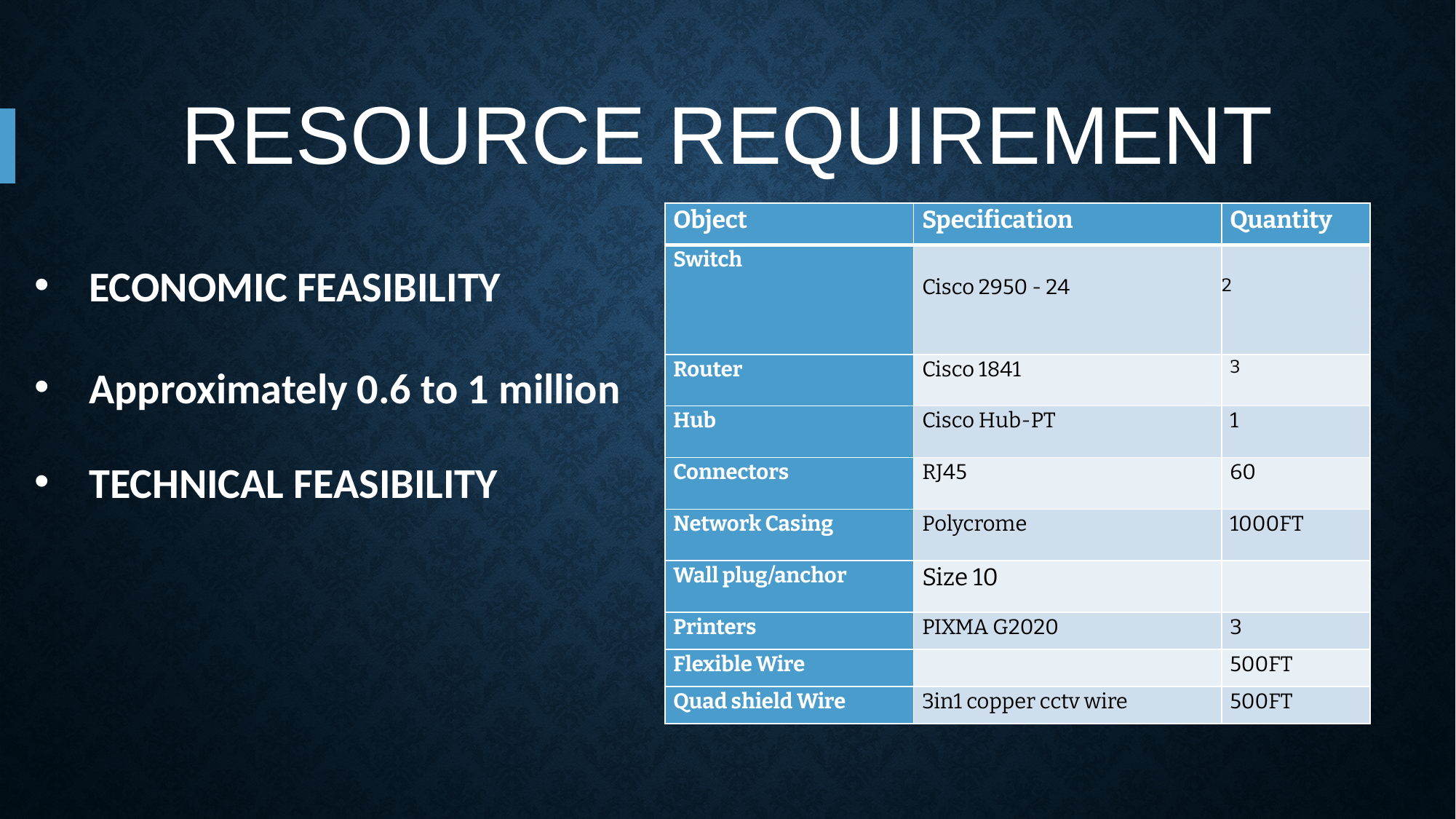

# RESOURCE REQUIREMENT
| Object | Specification | Quantity |
| --- | --- | --- |
| Switch | Cisco 2950 - 24 | 2 |
| Router | Cisco 1841 | 3 |
| Hub | Cisco Hub-PT | 1 |
| Connectors | RJ45 | 60 |
| Network Casing | Polycrome | 1000FT |
| Wall plug/anchor | Size 10 |  |
| Printers | PIXMA G2020 | 3 |
| Flexible Wire |  | 500FT |
| Quad shield Wire | 3in1 copper cctv wire | 500FT |
ECONOMIC FEASIBILITY

Approximately 0.6 to 1 million

TECHNICAL FEASIBILITY